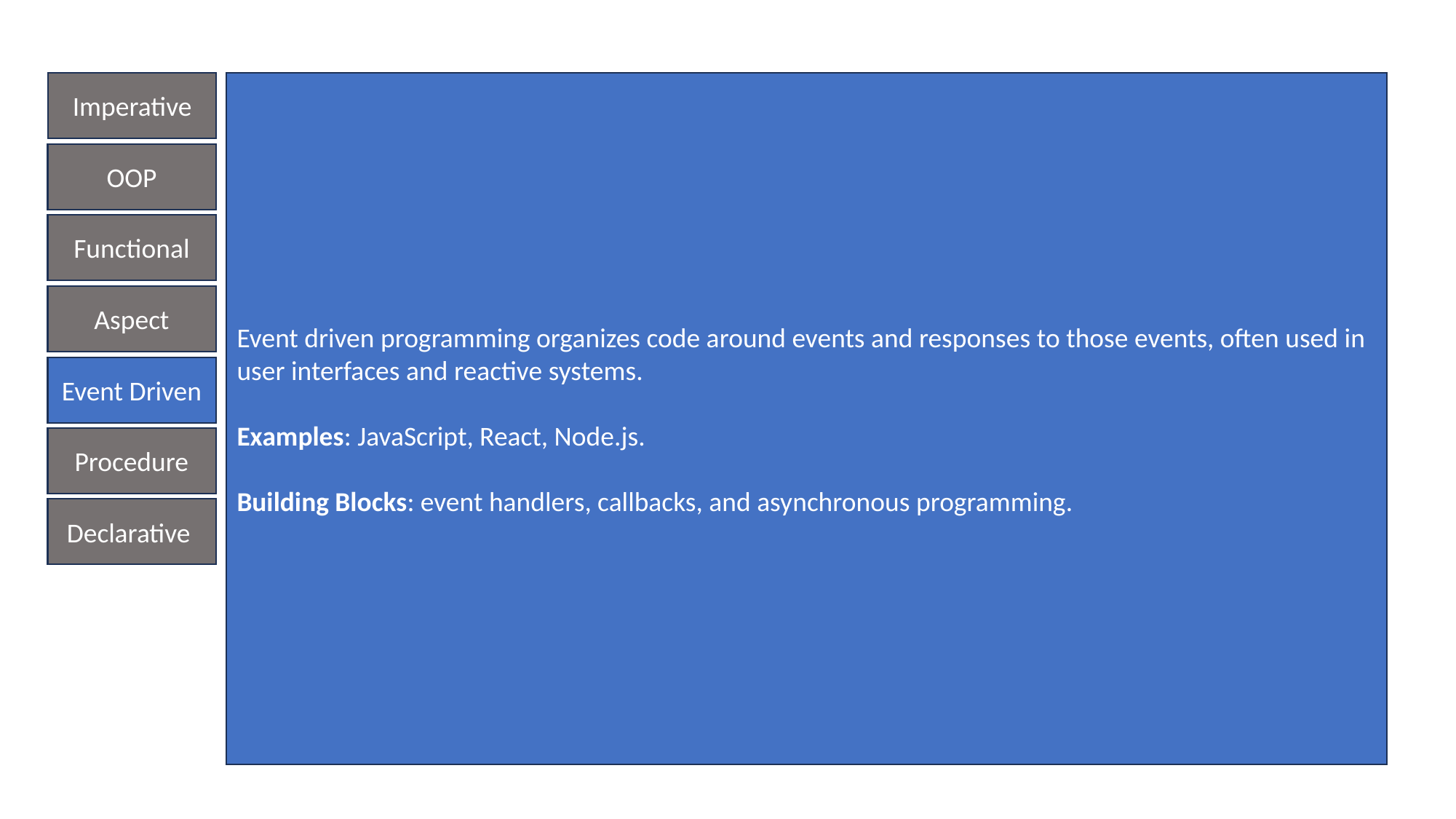

Event driven programming organizes code around events and responses to those events, often used in user interfaces and reactive systems.
Examples: JavaScript, React, Node.js.
Building Blocks: event handlers, callbacks, and asynchronous programming.
Imperative
OOP
Functional
Aspect
Event Driven
Procedure
Declarative